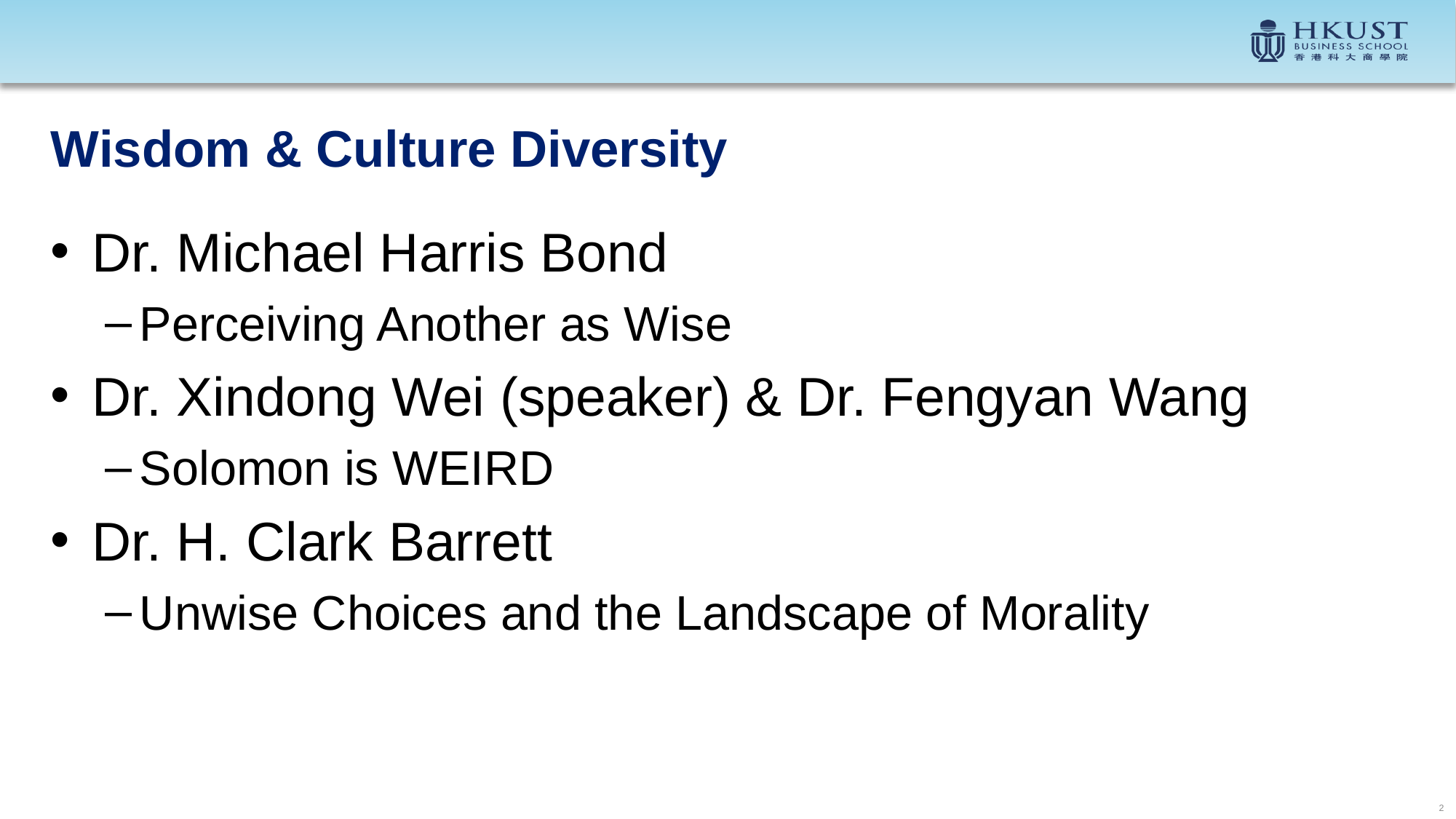

# Wisdom & Culture Diversity
Dr. Michael Harris Bond
Perceiving Another as Wise
Dr. Xindong Wei (speaker) & Dr. Fengyan Wang
Solomon is WEIRD
Dr. H. Clark Barrett
Unwise Choices and the Landscape of Morality
2